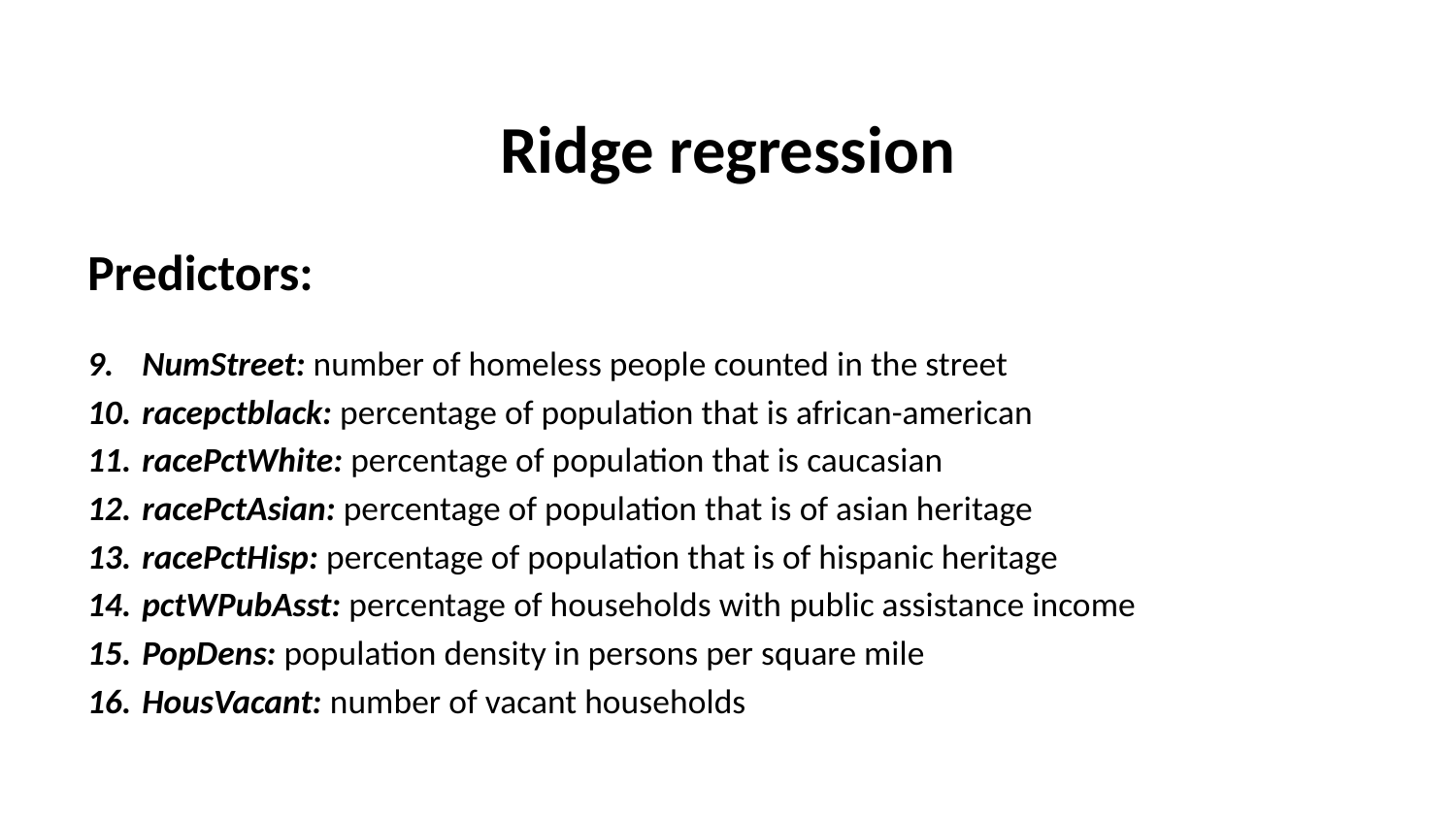

# Ridge regression
Predictors:

NumStreet: number of homeless people counted in the street
racepctblack: percentage of population that is african-american
racePctWhite: percentage of population that is caucasian
racePctAsian: percentage of population that is of asian heritage
racePctHisp: percentage of population that is of hispanic heritage
pctWPubAsst: percentage of households with public assistance income
PopDens: population density in persons per square mile
HousVacant: number of vacant households